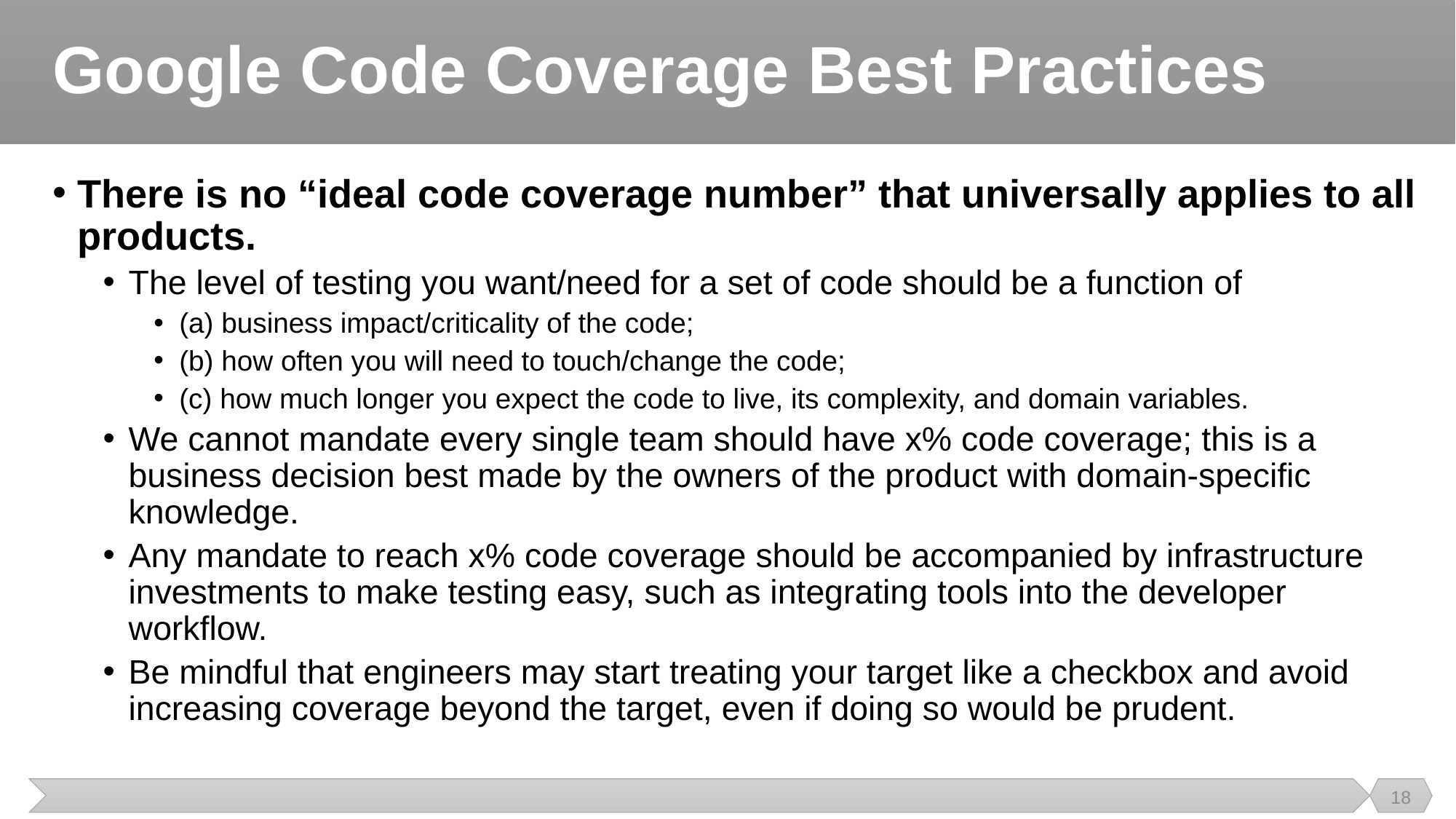

# Google Code Coverage Best Practices
There is no “ideal code coverage number” that universally applies to all products.
The level of testing you want/need for a set of code should be a function of
(a) business impact/criticality of the code;
(b) how often you will need to touch/change the code;
(c) how much longer you expect the code to live, its complexity, and domain variables.
We cannot mandate every single team should have x% code coverage; this is a business decision best made by the owners of the product with domain-specific knowledge.
Any mandate to reach x% code coverage should be accompanied by infrastructure investments to make testing easy, such as integrating tools into the developer workflow.
Be mindful that engineers may start treating your target like a checkbox and avoid increasing coverage beyond the target, even if doing so would be prudent.

18